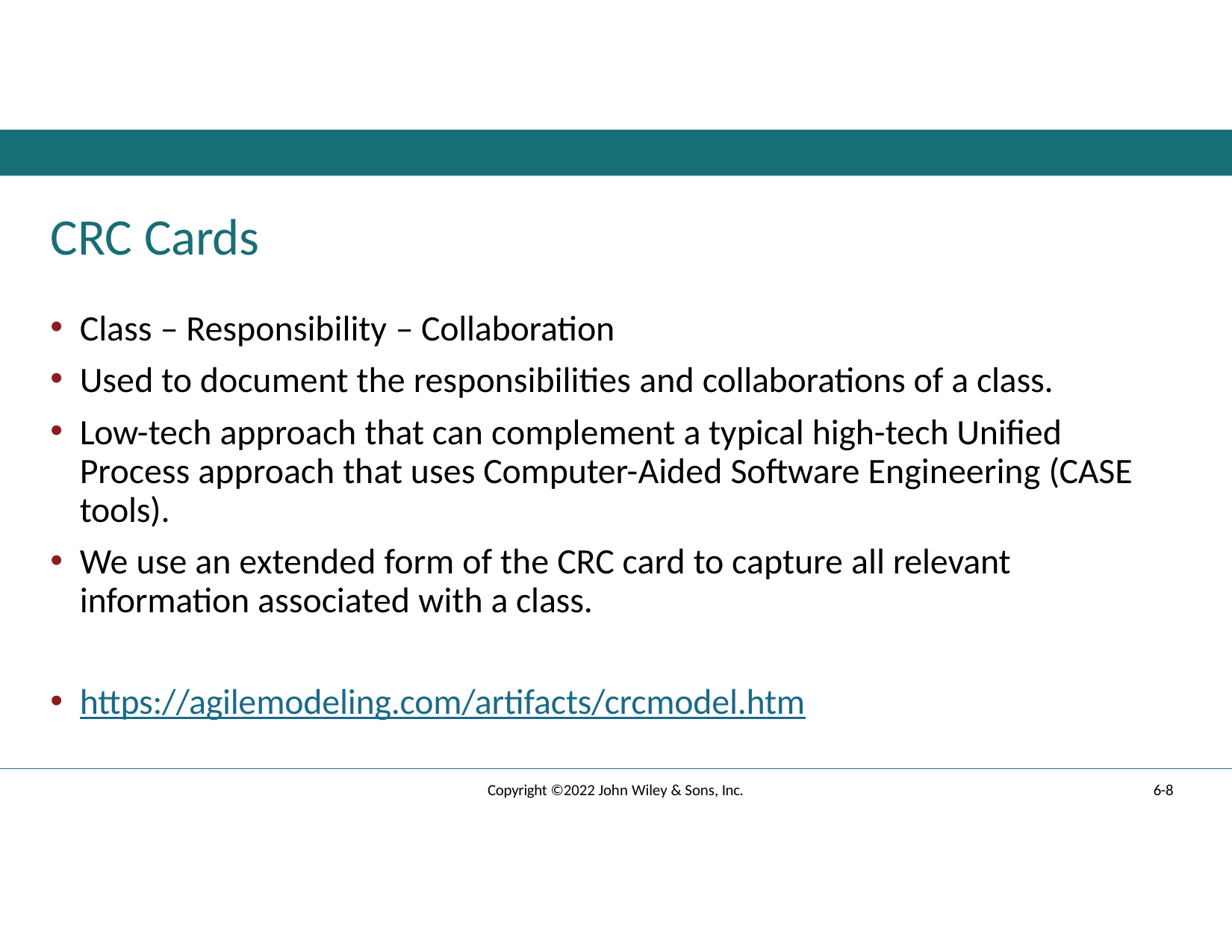

# CRC Cards
Class – Responsibility – Collaboration
Used to document the responsibilities and collaborations of a class.
Low-tech approach that can complement a typical high-tech Unified Process approach that uses Computer-Aided Software Engineering (CASE tools).
We use an extended form of the CRC card to capture all relevant information associated with a class.

https://agilemodeling.com/artifacts/crcmodel.htm
Copyright ©2022 John Wiley & Sons, Inc.
6-8